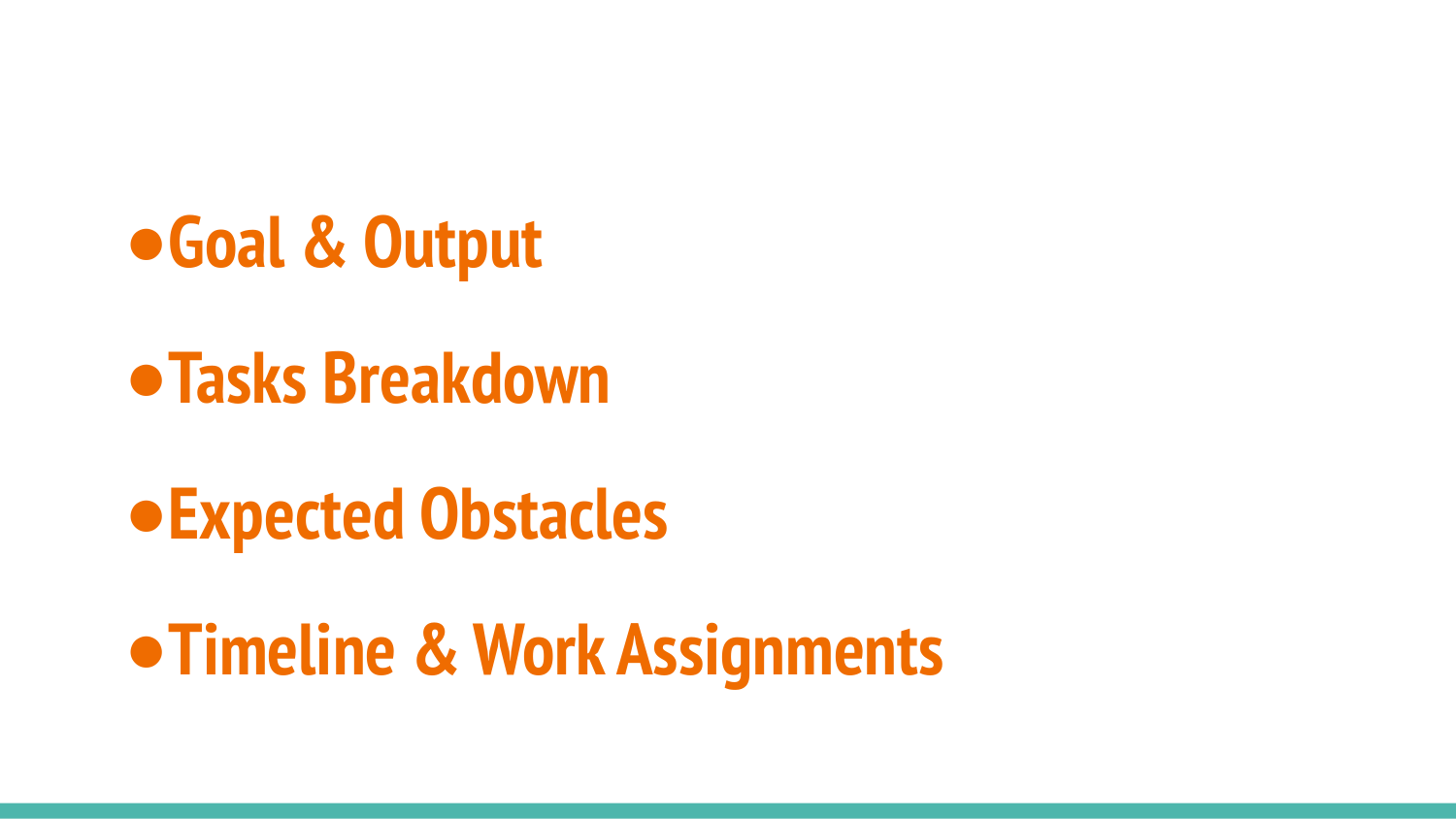

# Goal & Output

Tasks Breakdown

Expected Obstacles

Timeline & Work Assignments